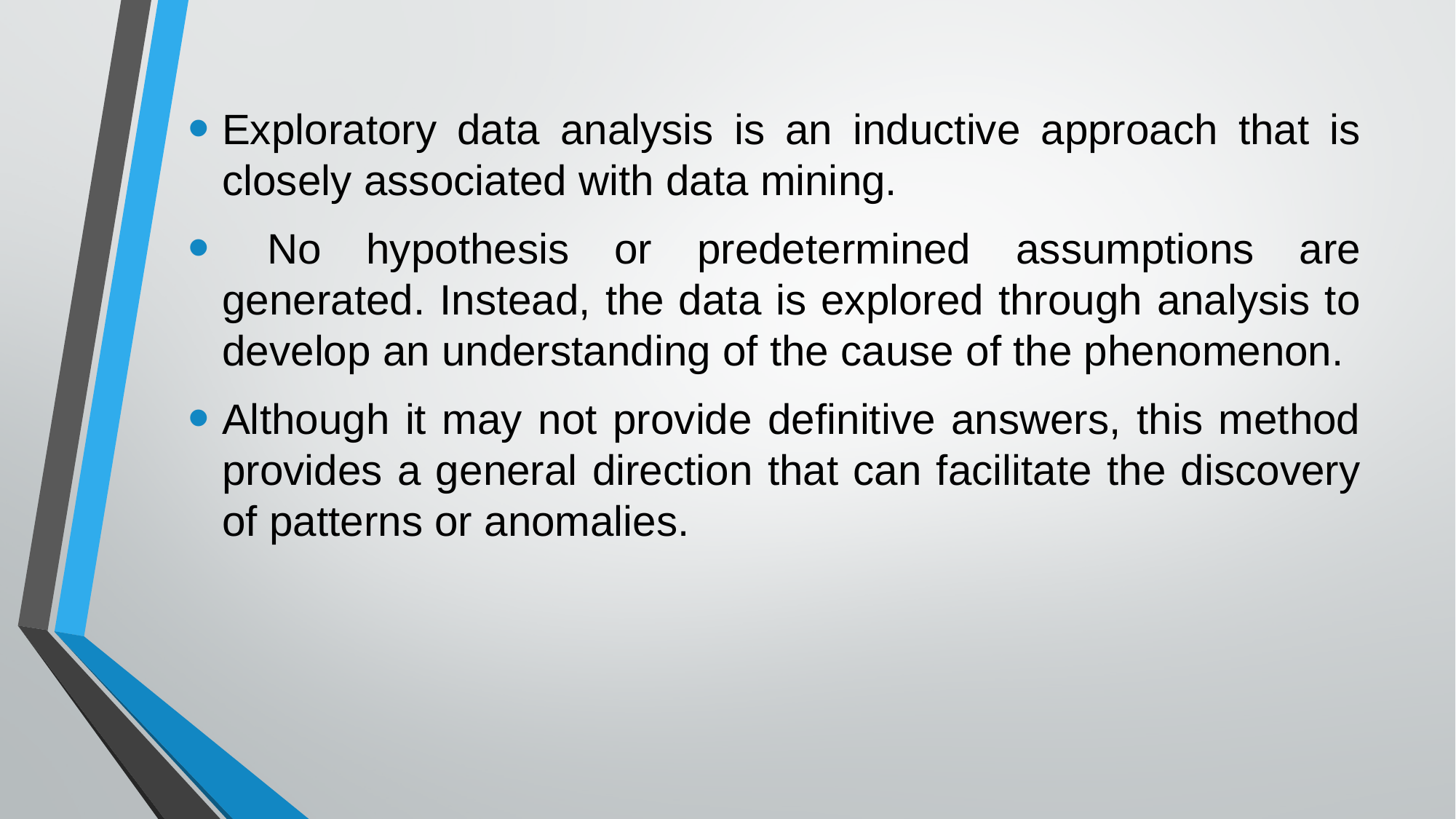

Exploratory data analysis is an inductive approach that is closely associated with data mining.
 No hypothesis or predetermined assumptions are generated. Instead, the data is explored through analysis to develop an understanding of the cause of the phenomenon.
Although it may not provide definitive answers, this method provides a general direction that can facilitate the discovery of patterns or anomalies.